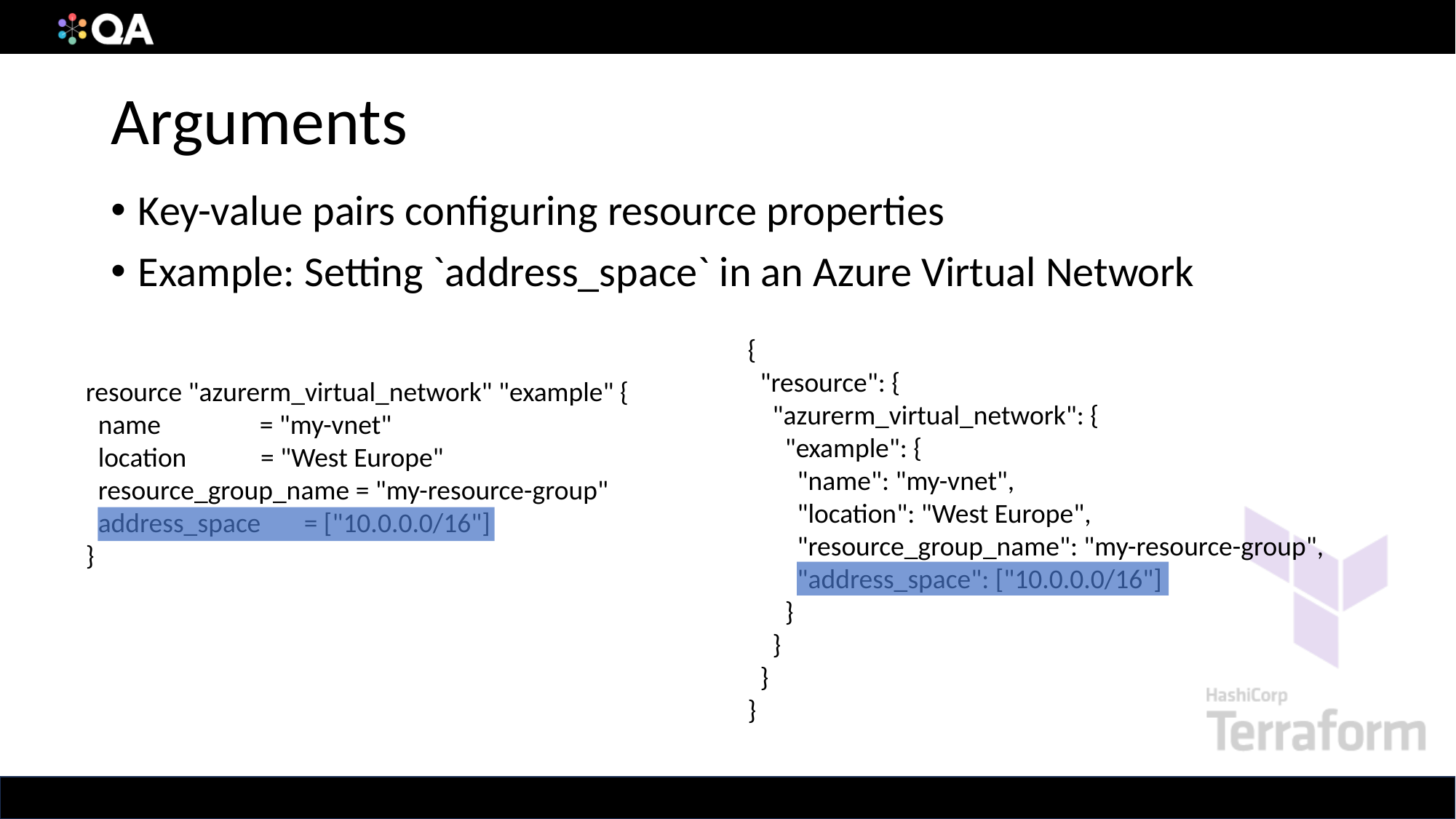

# Arguments
Key-value pairs configuring resource properties
Example: Setting `address_space` in an Azure Virtual Network
{
  "resource": {
    "azurerm_virtual_network": {
      "example": {
        "name": "my-vnet",
        "location": "West Europe",
        "resource_group_name": "my-resource-group",
        "address_space": ["10.0.0.0/16"]
      }
    }
  }
}
resource "azurerm_virtual_network" "example" {
  name                = "my-vnet"
  location            = "West Europe"
  resource_group_name = "my-resource-group"
  address_space       = ["10.0.0.0/16"]
}